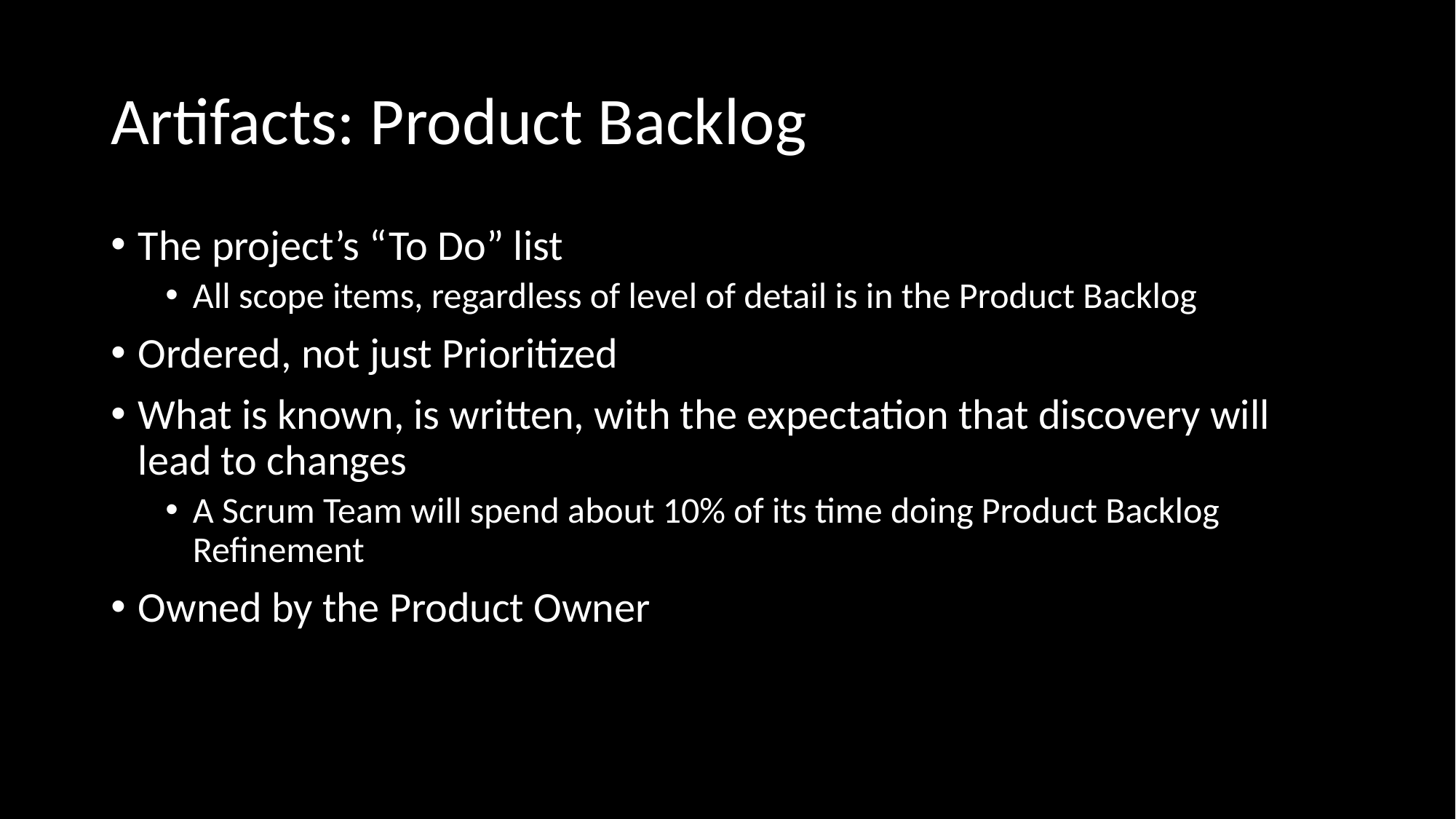

# Artifacts: Product Backlog
The project’s “To Do” list
All scope items, regardless of level of detail is in the Product Backlog
Ordered, not just Prioritized
What is known, is written, with the expectation that discovery will lead to changes
A Scrum Team will spend about 10% of its time doing Product Backlog Refinement
Owned by the Product Owner